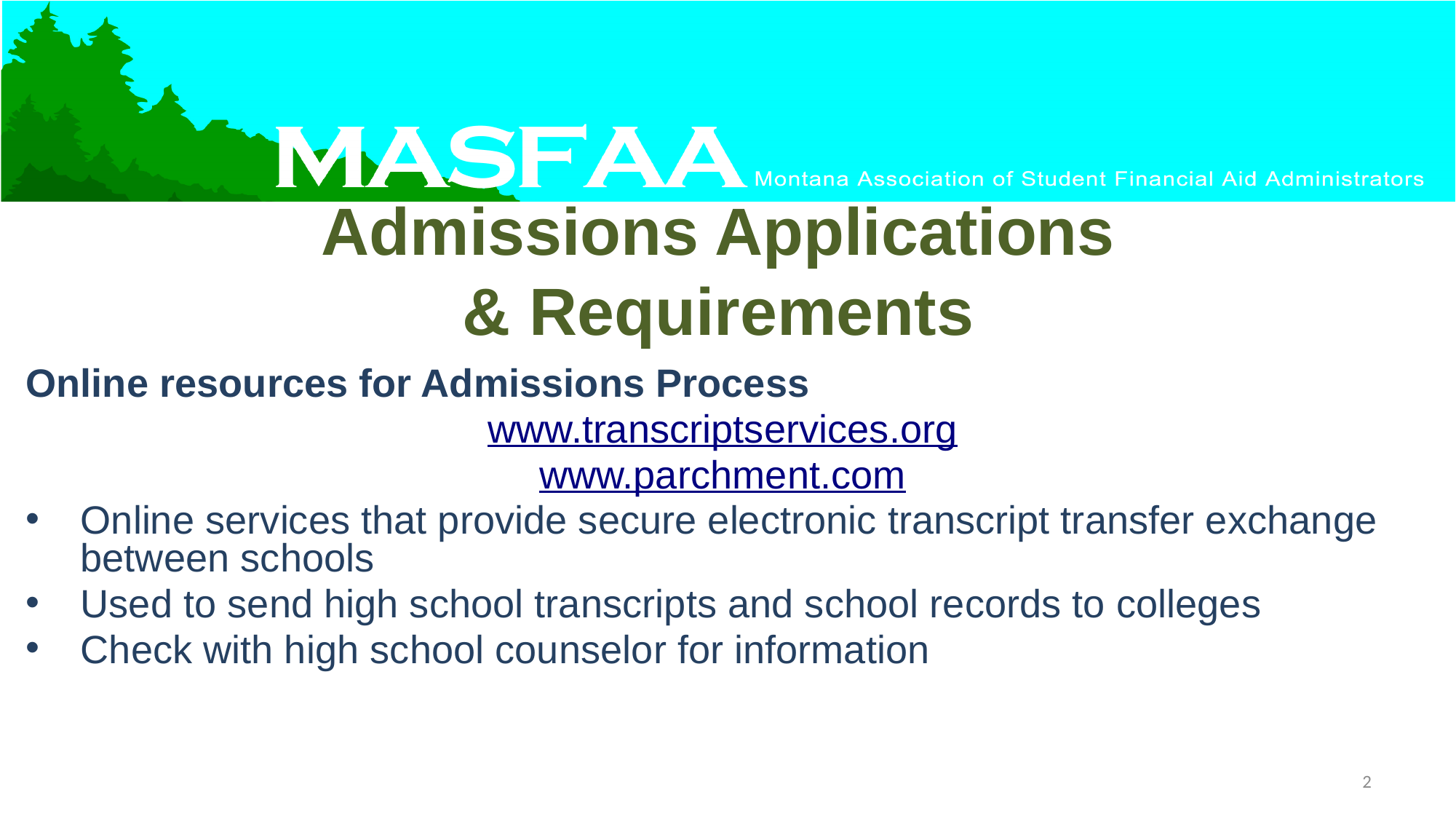

# Admissions Applications & Requirements
Online resources for Admissions Process
www.transcriptservices.org
www.parchment.com
Online services that provide secure electronic transcript transfer exchange between schools
Used to send high school transcripts and school records to colleges
Check with high school counselor for information
2